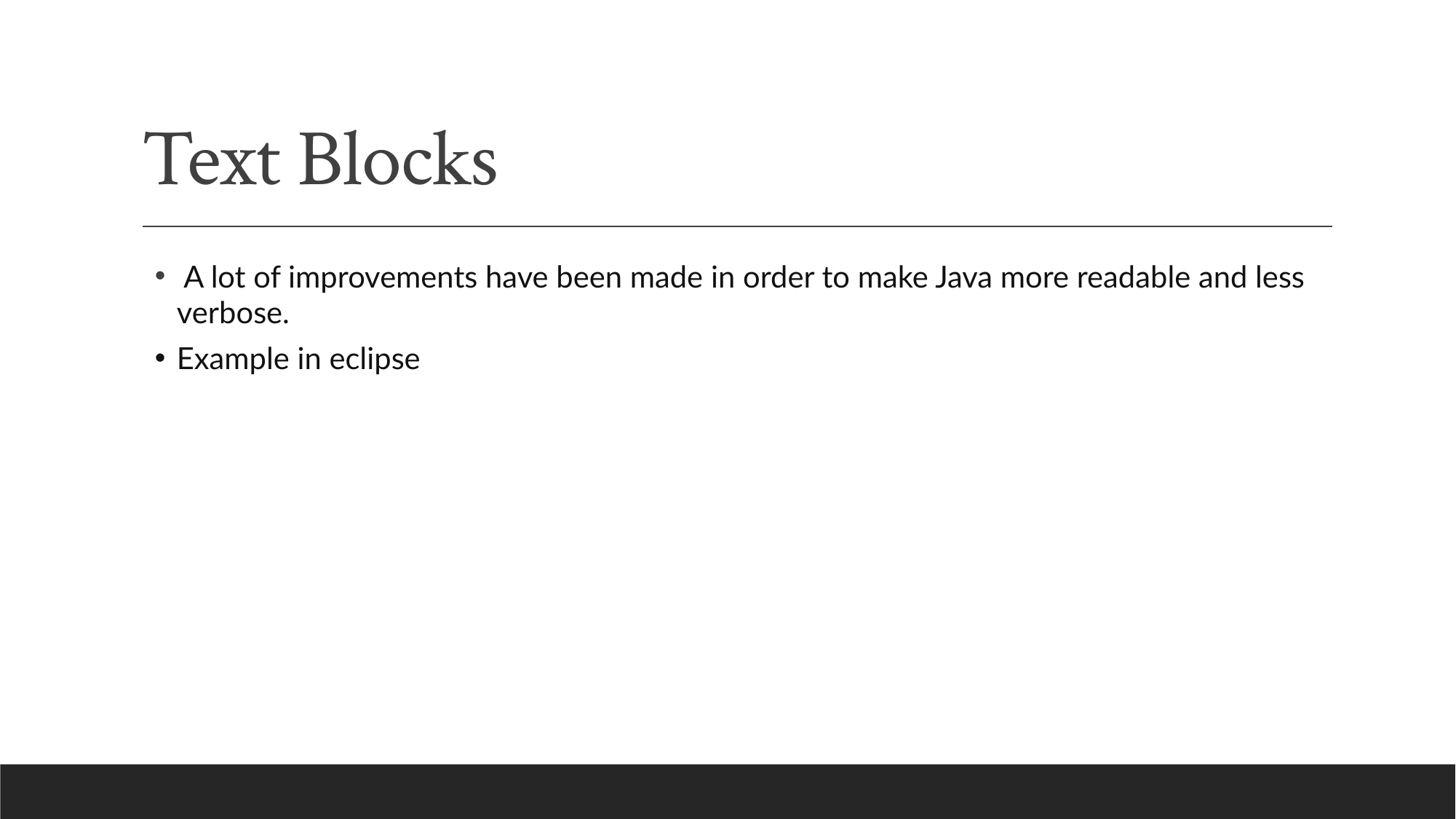

# Text Blocks
 A lot of improvements have been made in order to make Java more readable and less verbose.
Example in eclipse